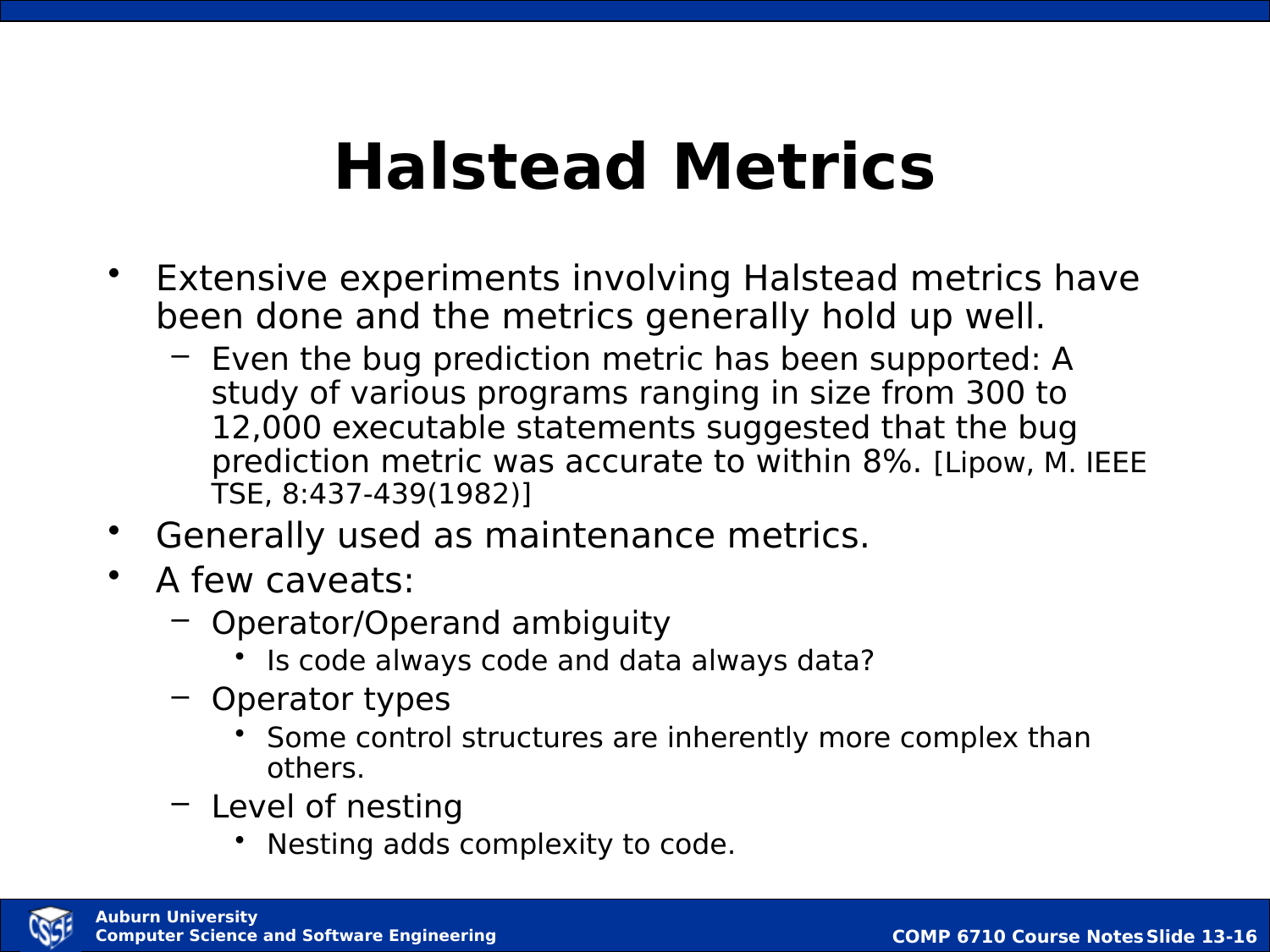

# Halstead Metrics
Extensive experiments involving Halstead metrics have been done and the metrics generally hold up well.
Even the bug prediction metric has been supported: A study of various programs ranging in size from 300 to 12,000 executable statements suggested that the bug prediction metric was accurate to within 8%. [Lipow, M. IEEE TSE, 8:437-439(1982)]
Generally used as maintenance metrics.
A few caveats:
Operator/Operand ambiguity
Is code always code and data always data?
Operator types
Some control structures are inherently more complex than others.
Level of nesting
Nesting adds complexity to code.